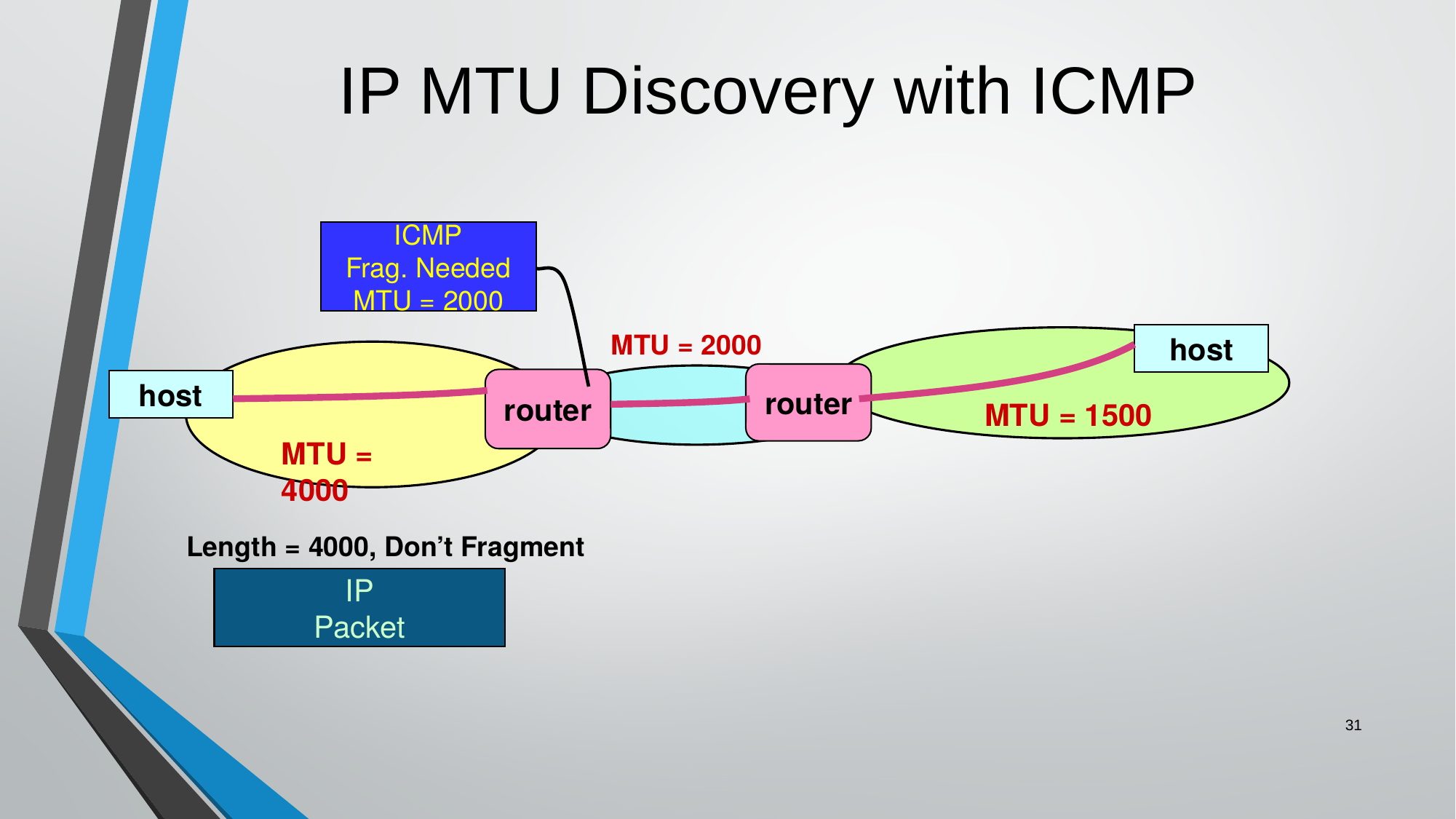

# IP MTU Discovery with ICMP
ICMP
Frag. Needed
MTU = 2000

MTU = 2000
host

MTU = 4000

router

router
host
MTU = 1500

Length = 4000, Don’t Fragment
IP
Packet
31